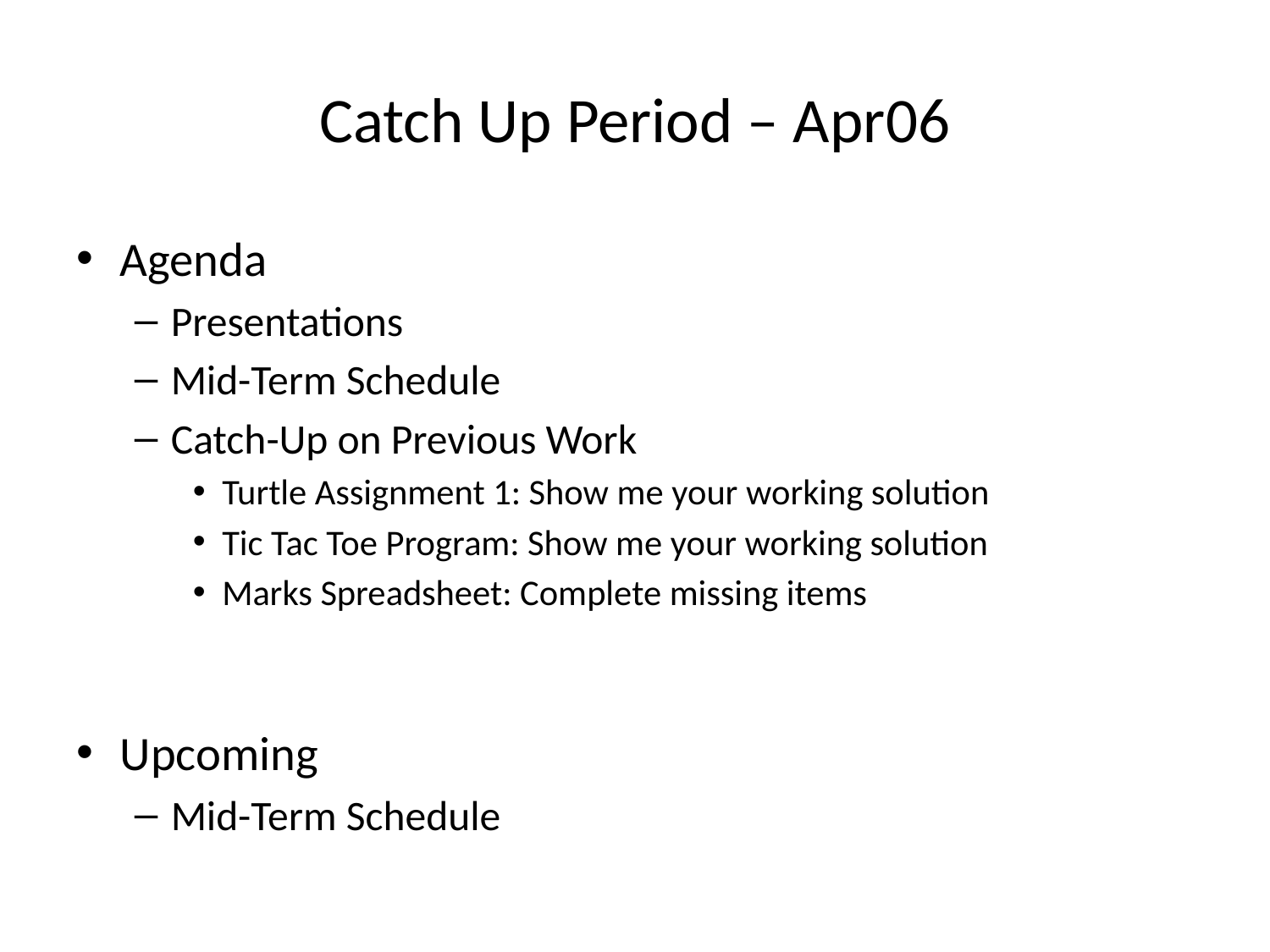

# Catch Up Period – Apr06
Agenda
Presentations
Mid-Term Schedule
Catch-Up on Previous Work
Turtle Assignment 1: Show me your working solution
Tic Tac Toe Program: Show me your working solution
Marks Spreadsheet: Complete missing items

Upcoming
Mid-Term Schedule